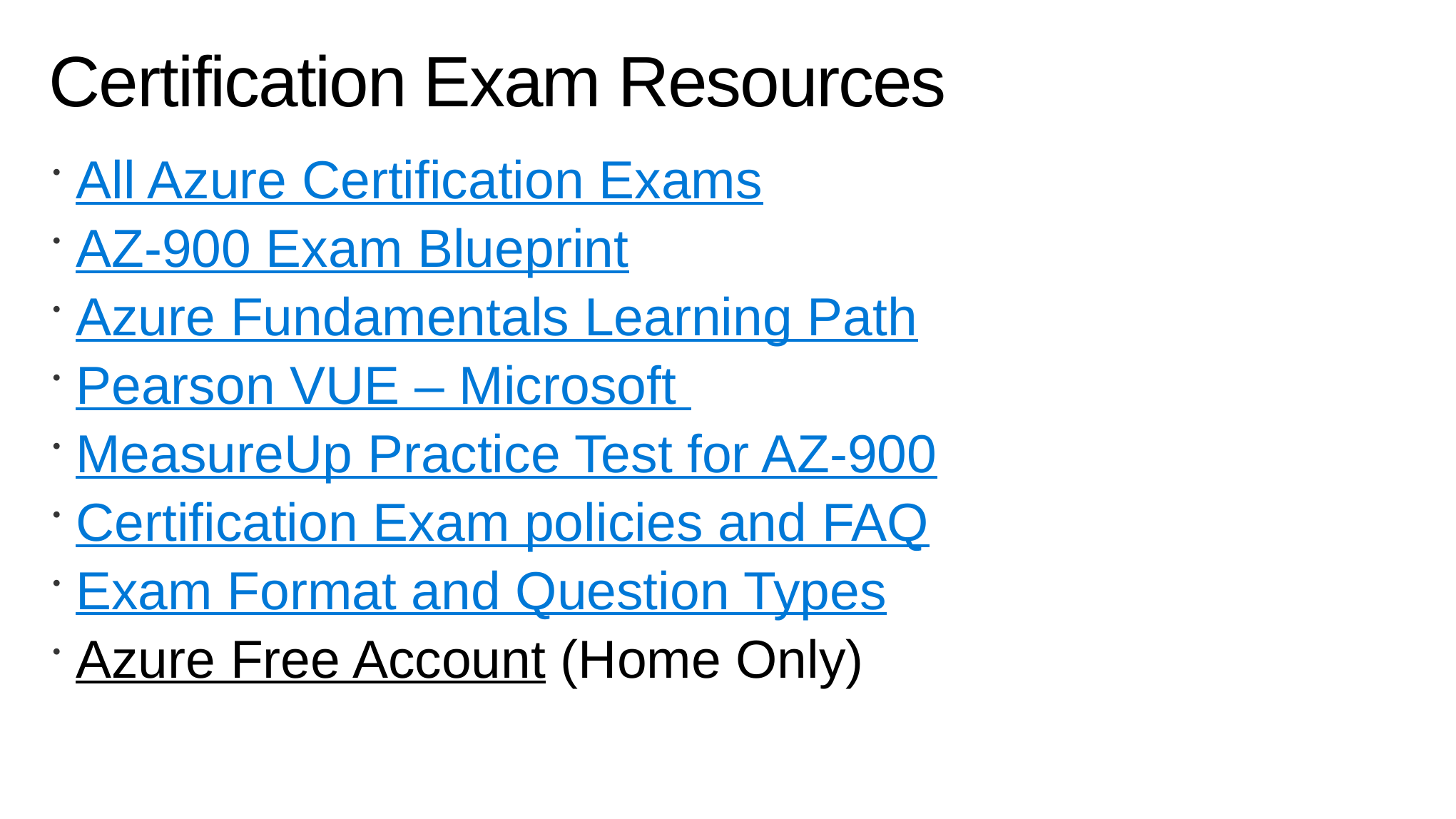

# Certification Exam Resources
All Azure Certification Exams
AZ-900 Exam Blueprint
Azure Fundamentals Learning Path
Pearson VUE – Microsoft
MeasureUp Practice Test for AZ-900
Certification Exam policies and FAQ
Exam Format and Question Types
Azure Free Account (Home Only)